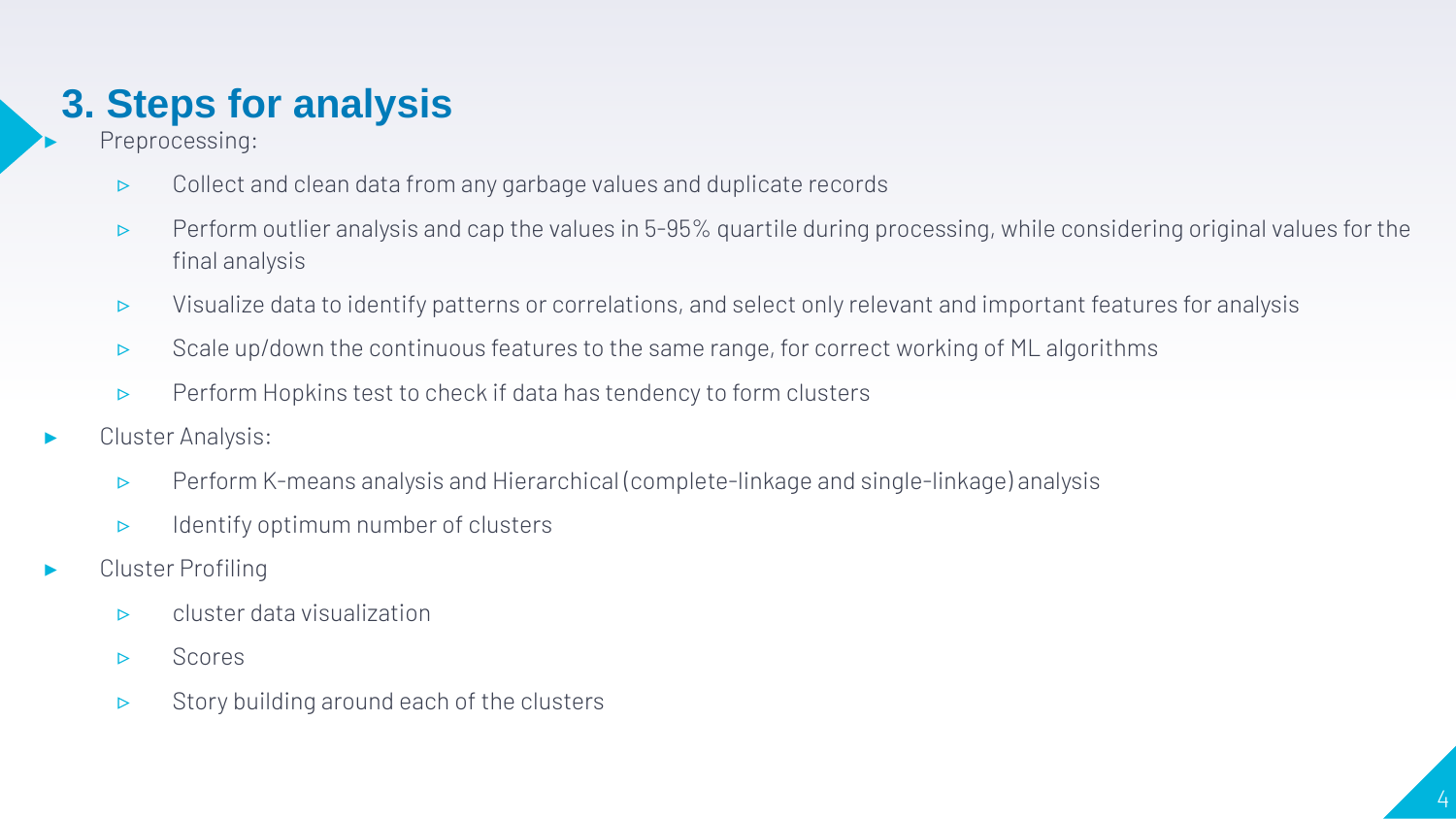

3. Steps for analysis
Preprocessing:
Collect and clean data from any garbage values and duplicate records
Perform outlier analysis and cap the values in 5-95% quartile during processing, while considering original values for the final analysis
Visualize data to identify patterns or correlations, and select only relevant and important features for analysis
Scale up/down the continuous features to the same range, for correct working of ML algorithms
Perform Hopkins test to check if data has tendency to form clusters
Cluster Analysis:
Perform K-means analysis and Hierarchical (complete-linkage and single-linkage) analysis
Identify optimum number of clusters
Cluster Profiling
cluster data visualization
Scores
Story building around each of the clusters

#
4